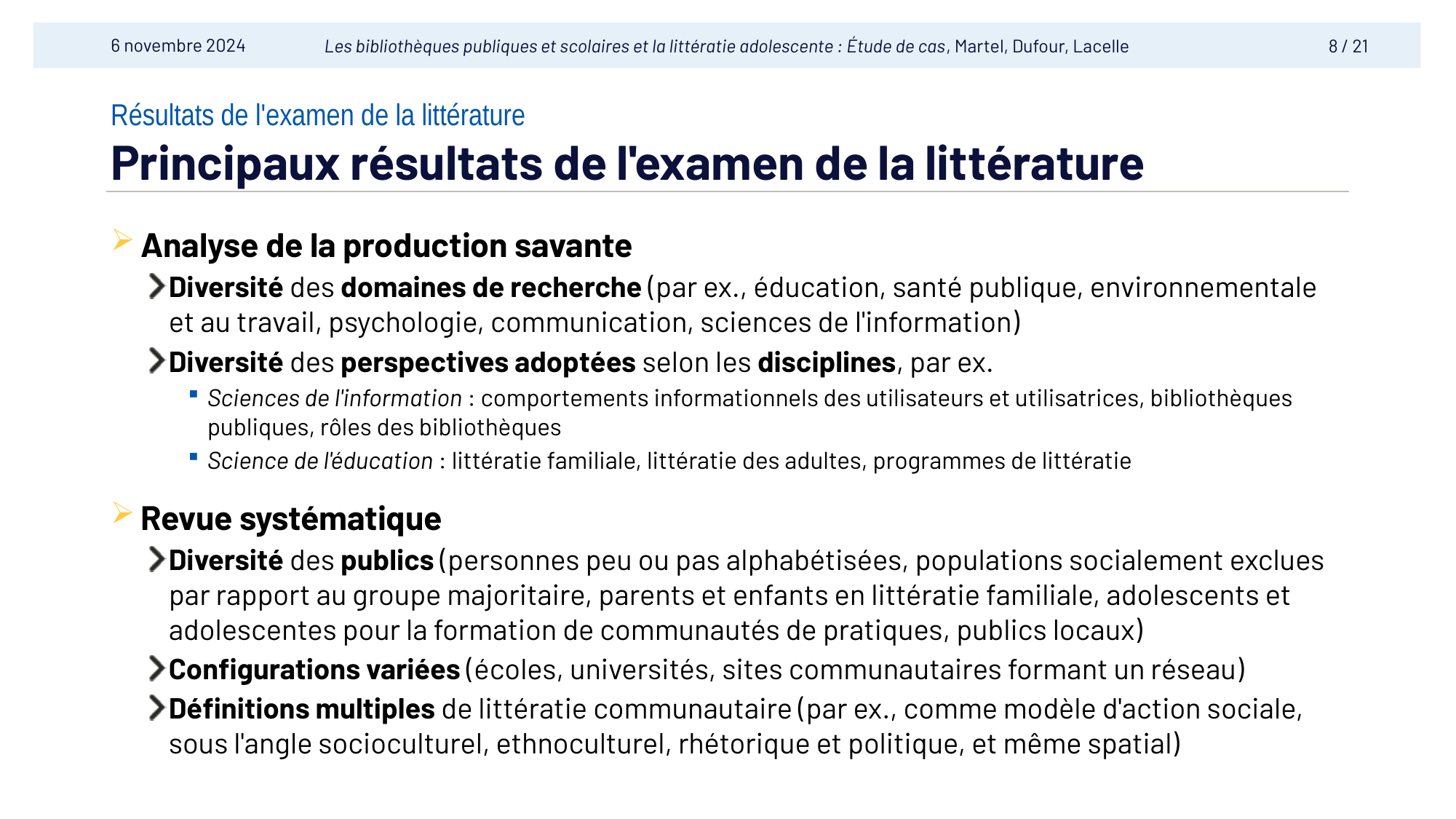

6 novembre 2024
Résultats de l'examen de la littérature
# Principaux résultats de l'examen de la littérature
Analyse de la production savante
Diversité des domaines de recherche (par ex., éducation, santé publique, environnementale et au travail, psychologie, communication, sciences de l'information)
Diversité des perspectives adoptées selon les disciplines, par ex.
Sciences de l'information : comportements informationnels des utilisateurs et utilisatrices, bibliothèques publiques, rôles des bibliothèques
Science de l'éducation : littératie familiale, littératie des adultes, programmes de littératie
Revue systématique
Diversité des publics (personnes peu ou pas alphabétisées, populations socialement exclues par rapport au groupe majoritaire, parents et enfants en littératie familiale, adolescents et adolescentes pour la formation de communautés de pratiques, publics locaux)
Configurations variées (écoles, universités, sites communautaires formant un réseau)
Définitions multiples de littératie communautaire (par ex., comme modèle d'action sociale, sous l'angle socioculturel, ethnoculturel, rhétorique et politique, et même spatial)